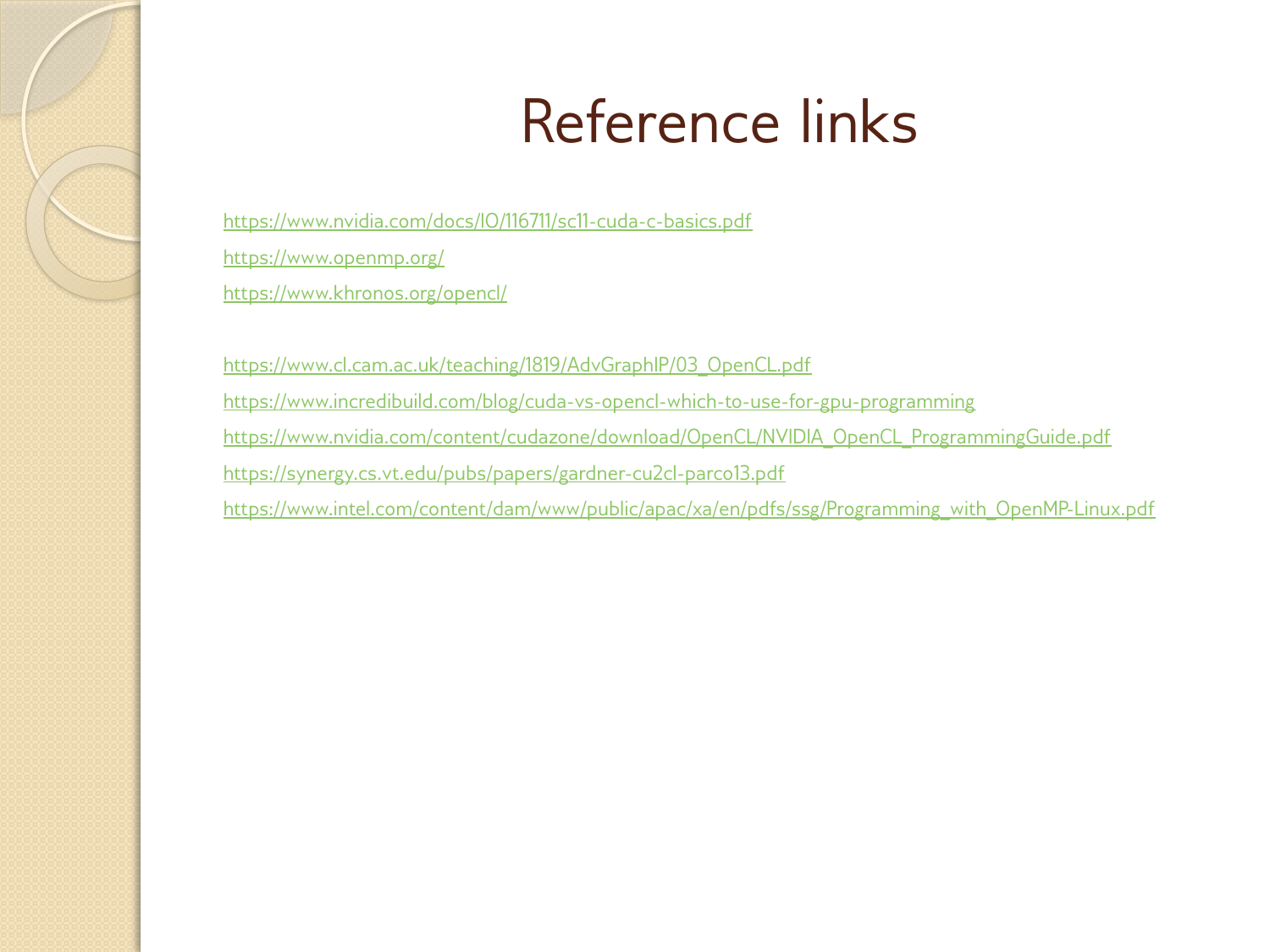

# Reference links
https://www.nvidia.com/docs/IO/116711/sc11-cuda-c-basics.pdf
https://www.openmp.org/
https://www.khronos.org/opencl/

https://www.cl.cam.ac.uk/teaching/1819/AdvGraphIP/03_OpenCL.pdf
https://www.incredibuild.com/blog/cuda-vs-opencl-which-to-use-for-gpu-programming
https://www.nvidia.com/content/cudazone/download/OpenCL/NVIDIA_OpenCL_ProgrammingGuide.pdf
https://synergy.cs.vt.edu/pubs/papers/gardner-cu2cl-parco13.pdf
https://www.intel.com/content/dam/www/public/apac/xa/en/pdfs/ssg/Programming_with_OpenMP-Linux.pdf